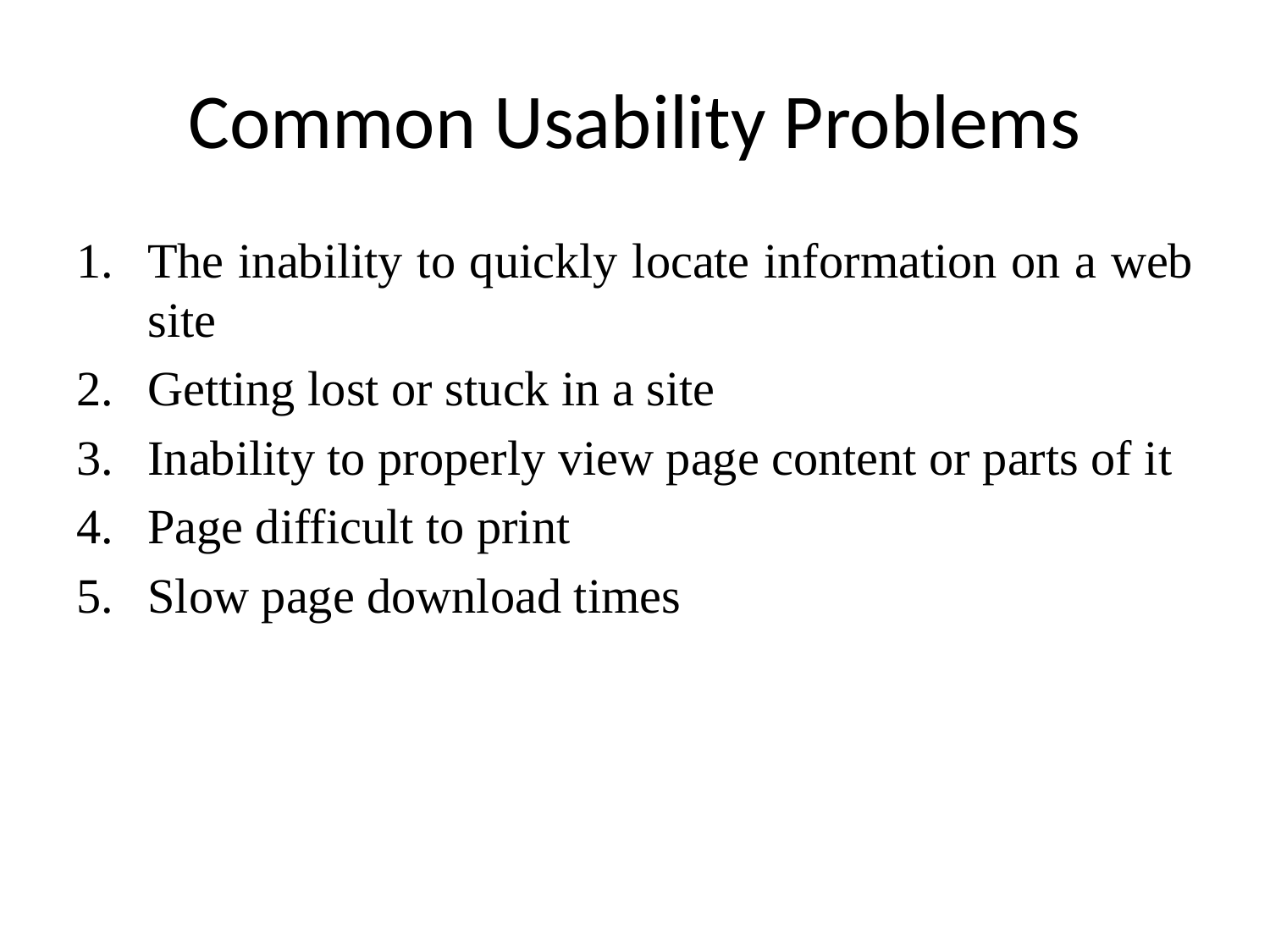

# Common Usability Problems
The inability to quickly locate information on a web site
Getting lost or stuck in a site
Inability to properly view page content or parts of it
Page difficult to print
Slow page download times